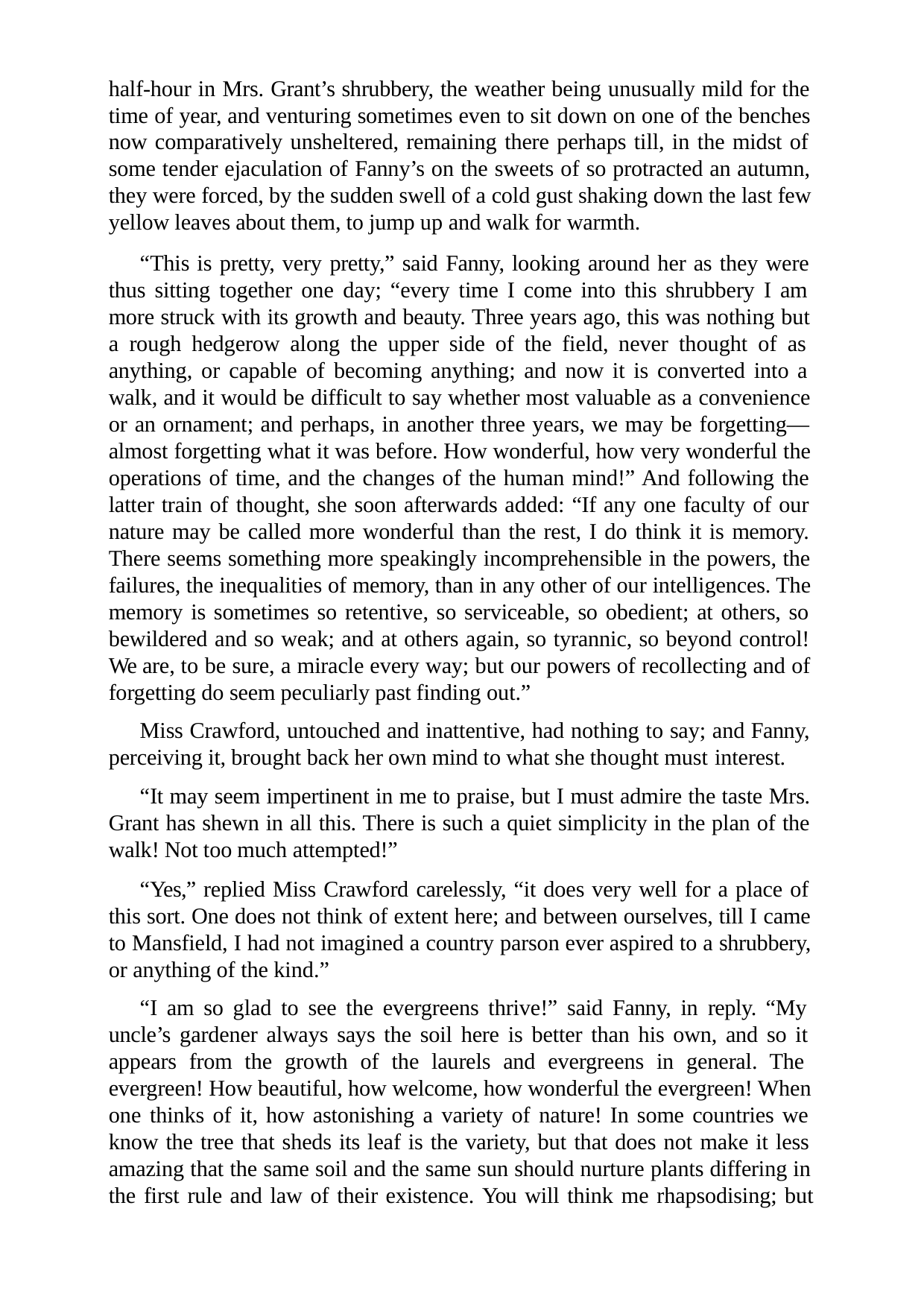

half-hour in Mrs. Grant’s shrubbery, the weather being unusually mild for the  time of year, and venturing sometimes even to sit down on one of the benches  now comparatively unsheltered, remaining there perhaps till, in the midst of  some tender ejaculation of Fanny’s on the sweets of so protracted an autumn,  they were forced, by the sudden swell of a cold gust shaking down the last few  yellow leaves about them, to jump up and walk for warmth.
“This is pretty, very pretty,” said Fanny, looking around her as they were  thus sitting together one day; “every time I come into this shrubbery I am  more struck with its growth and beauty. Three years ago, this was nothing but  a rough hedgerow along the upper side of the field, never thought of as  anything, or capable of becoming anything; and now it is converted into a  walk, and it would be difficult to say whether most valuable as a convenience  or an ornament; and perhaps, in another three years, we may be forgetting—  almost forgetting what it was before. How wonderful, how very wonderful the  operations of time, and the changes of the human mind!” And following the  latter train of thought, she soon afterwards added: “If any one faculty of our  nature may be called more wonderful than the rest, I do think it is memory.  There seems something more speakingly incomprehensible in the powers, the  failures, the inequalities of memory, than in any other of our intelligences. The  memory is sometimes so retentive, so serviceable, so obedient; at others, so  bewildered and so weak; and at others again, so tyrannic, so beyond control!  We are, to be sure, a miracle every way; but our powers of recollecting and of  forgetting do seem peculiarly past finding out.”
Miss Crawford, untouched and inattentive, had nothing to say; and Fanny,  perceiving it, brought back her own mind to what she thought must interest.
“It may seem impertinent in me to praise, but I must admire the taste Mrs.  Grant has shewn in all this. There is such a quiet simplicity in the plan of the  walk! Not too much attempted!”
“Yes,” replied Miss Crawford carelessly, “it does very well for a place of  this sort. One does not think of extent here; and between ourselves, till I came  to Mansfield, I had not imagined a country parson ever aspired to a shrubbery,  or anything of the kind.”
“I am so glad to see the evergreens thrive!” said Fanny, in reply. “My  uncle’s gardener always says the soil here is better than his own, and so it  appears from the growth of the laurels and evergreens in general. The  evergreen! How beautiful, how welcome, how wonderful the evergreen! When  one thinks of it, how astonishing a variety of nature! In some countries we  know the tree that sheds its leaf is the variety, but that does not make it less  amazing that the same soil and the same sun should nurture plants differing in  the first rule and law of their existence. You will think me rhapsodising; but